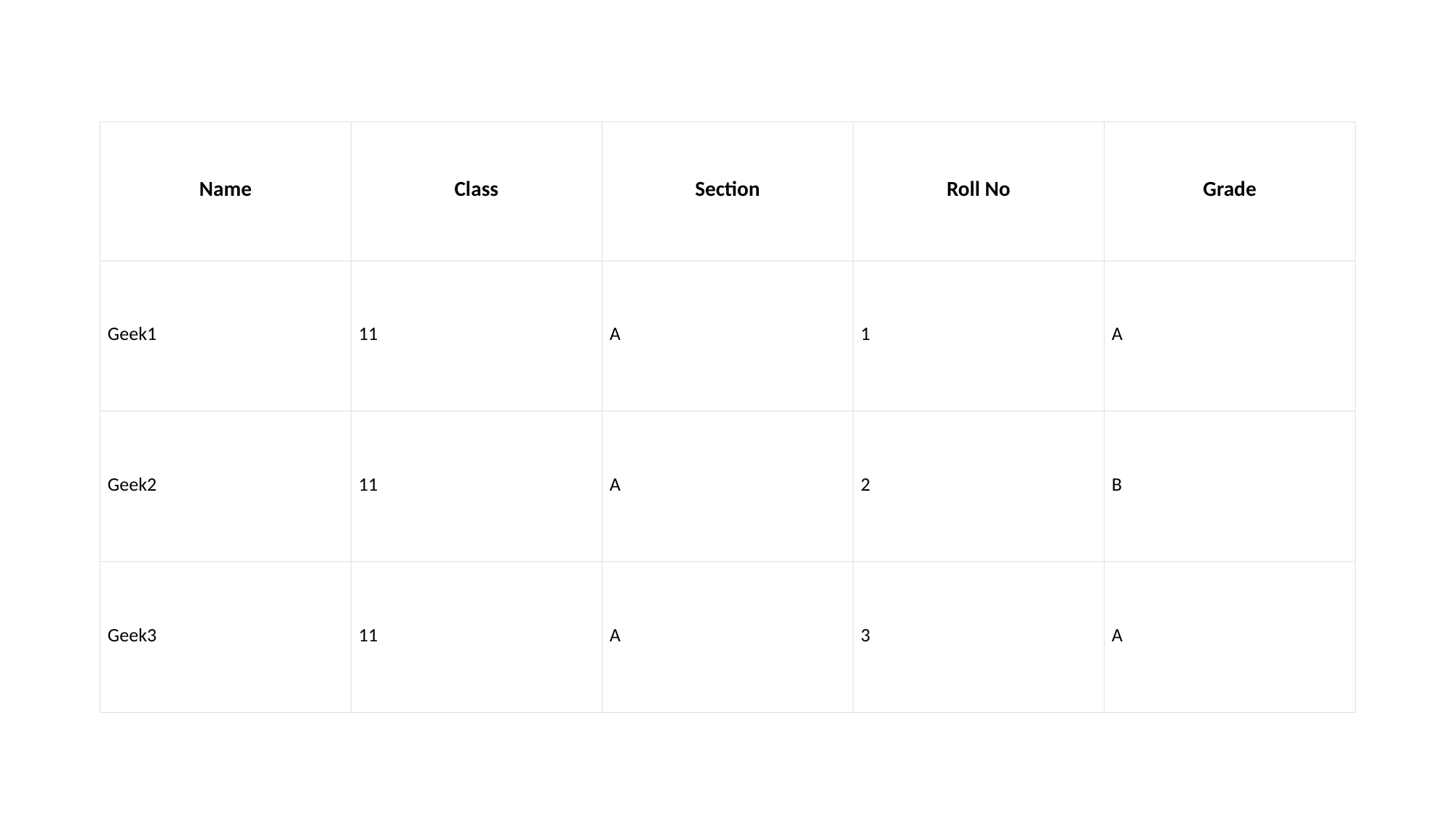

| Name | Class | Section | Roll No | Grade |
| --- | --- | --- | --- | --- |
| Geek1 | 11 | A | 1 | A |
| Geek2 | 11 | A | 2 | B |
| Geek3 | 11 | A | 3 | A |